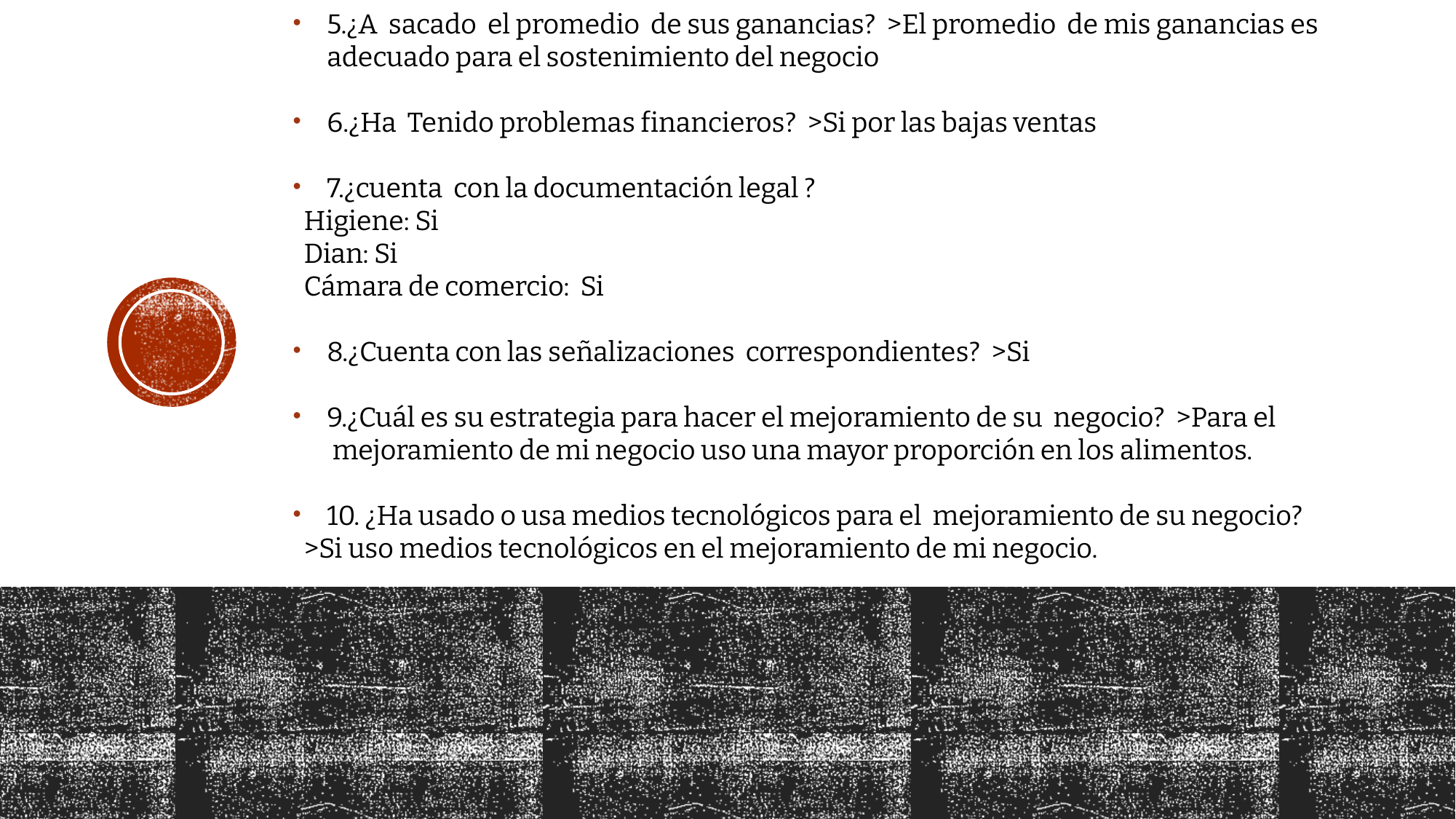

5.¿A  sacado  el promedio  de sus ganancias?  >El promedio  de mis ganancias es adecuado para el sostenimiento del negocio

6.¿Ha  Tenido problemas financieros?  >Si por las bajas ventas

7.¿cuenta  con la documentación legal ?
  Higiene: Si
  Dian: Si
  Cámara de comercio:  Si

8.¿Cuenta con las señalizaciones  correspondientes?  >Si

9.¿Cuál es su estrategia para hacer el mejoramiento de su  negocio?  >Para el  mejoramiento de mi negocio uso una mayor proporción en los alimentos.

10. ¿Ha usado o usa medios tecnológicos para el  mejoramiento de su negocio?
  >Si uso medios tecnológicos en el mejoramiento de mi negocio.